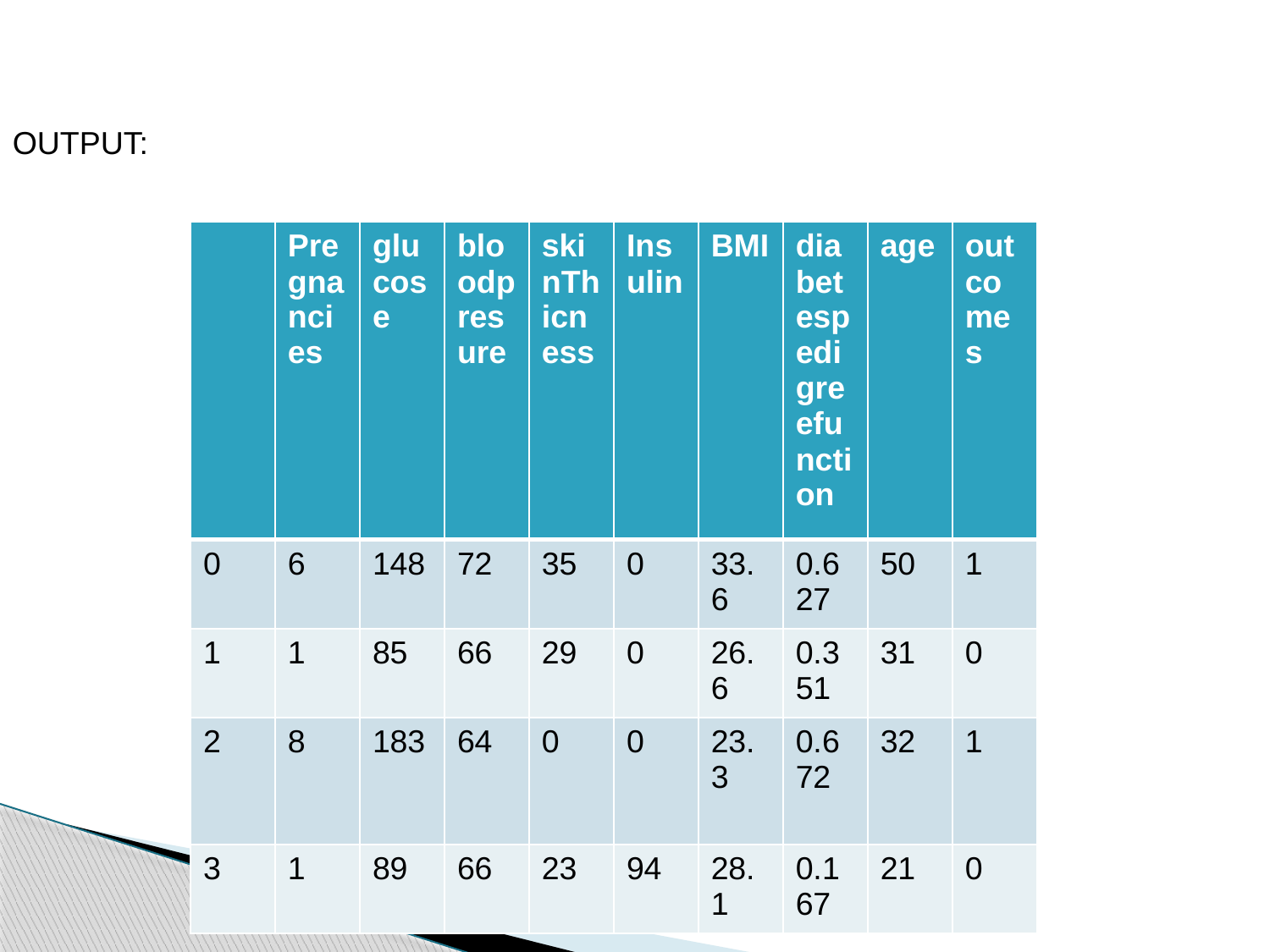

OUTPUT:

|  | Pregnancies | glucose | bloodpresure | skinThicness | Insulin | BMI | diabetespedigreefunction | age | outcomes |
| --- | --- | --- | --- | --- | --- | --- | --- | --- | --- |
| 0 | 6 | 148 | 72 | 35 | 0 | 33.6 | 0.627 | 50 | 1 |
| 1 | 1 | 85 | 66 | 29 | 0 | 26.6 | 0.351 | 31 | 0 |
| 2 | 8 | 183 | 64 | 0 | 0 | 23.3 | 0.672 | 32 | 1 |
| 3 | 1 | 89 | 66 | 23 | 94 | 28.1 | 0.167 | 21 | 0 |